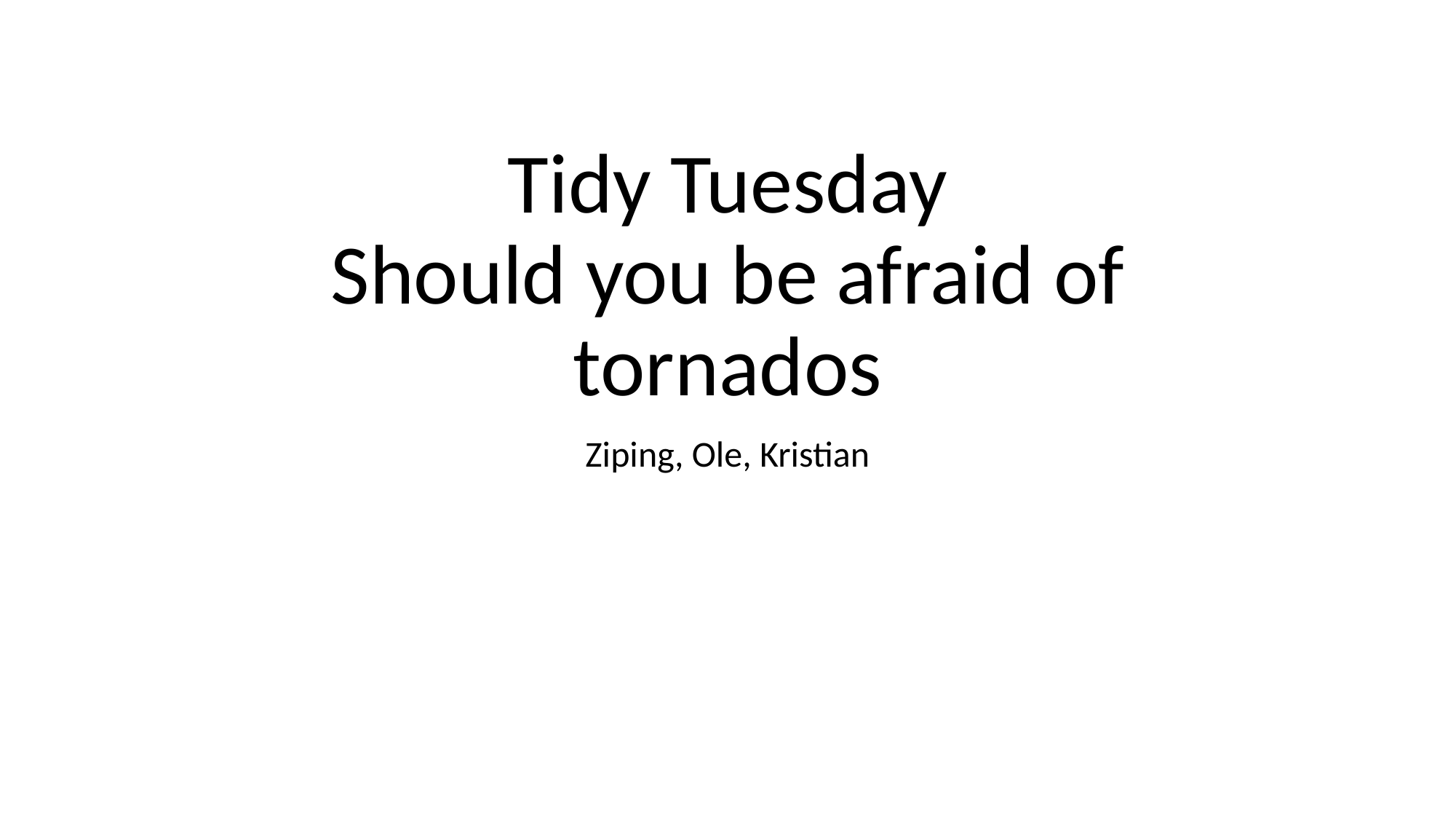

# Tidy Tuesday Should you be afraid of tornados
Ziping, Ole, Kristian